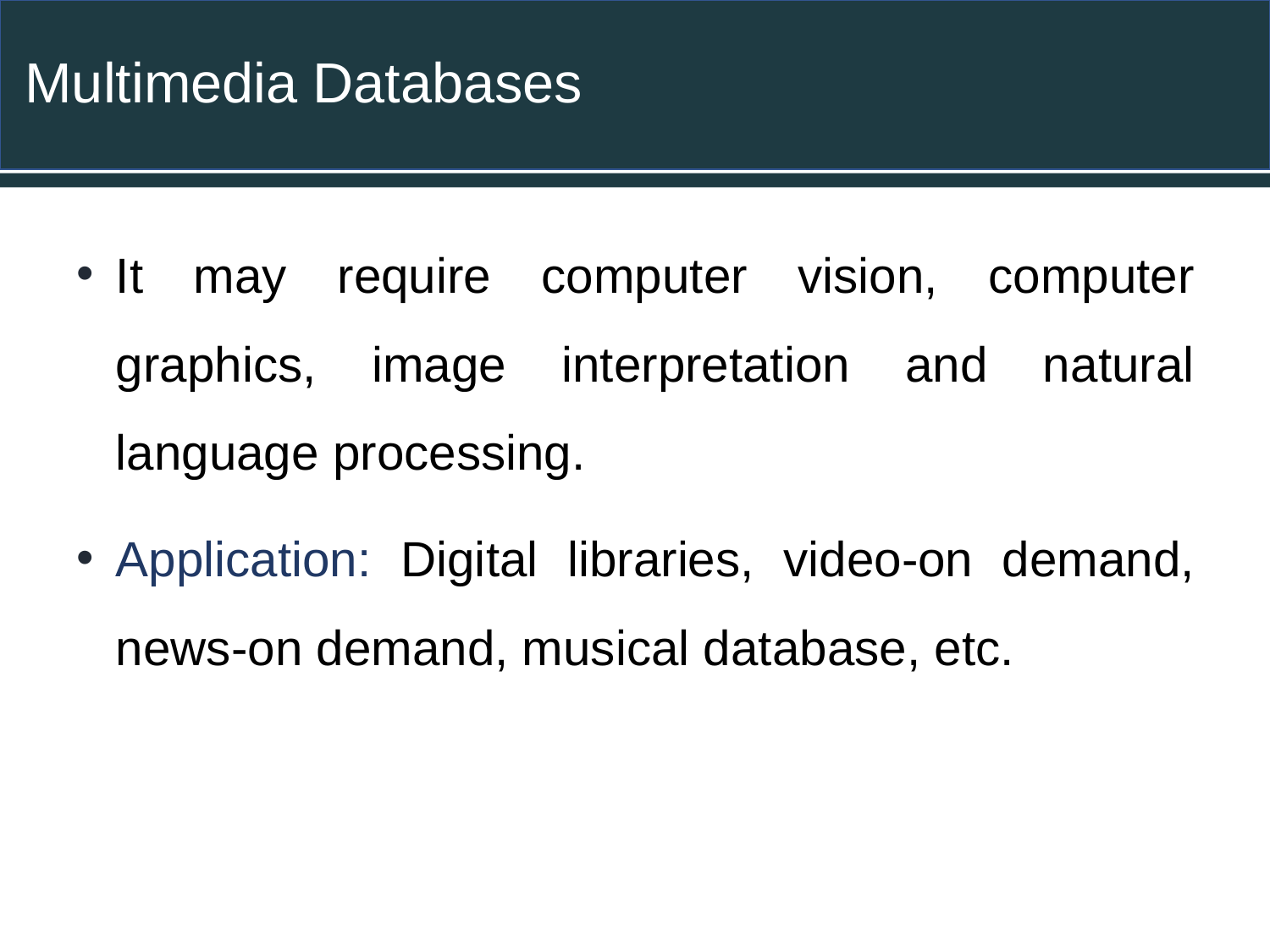

# Multimedia Databases
It may require computer vision, computer graphics, image interpretation and natural language processing.
Application: Digital libraries, video-on demand, news-on demand, musical database, etc.